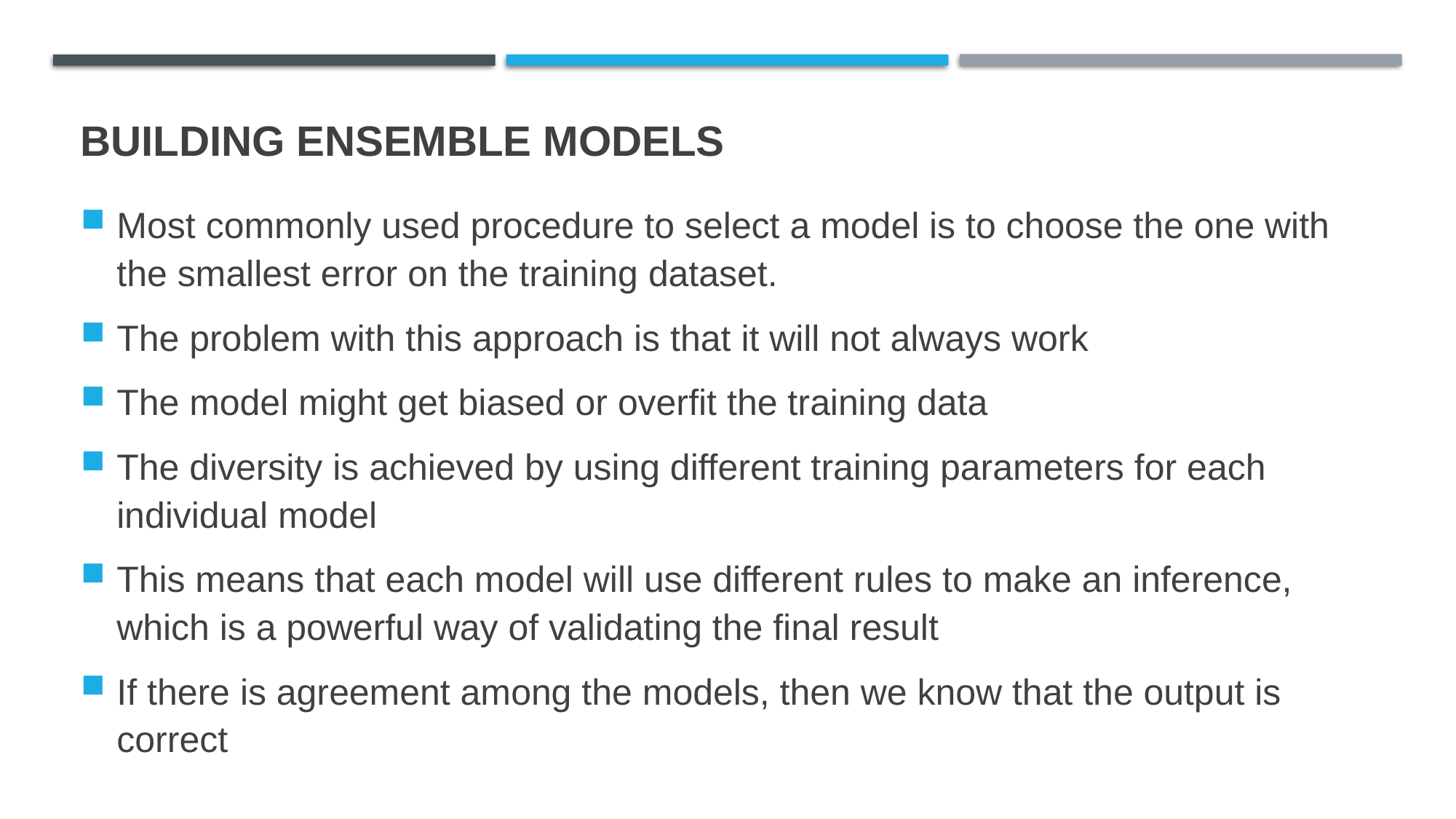

# Building ensemble models
Most commonly used procedure to select a model is to choose the one with the smallest error on the training dataset.
The problem with this approach is that it will not always work
The model might get biased or overfit the training data
The diversity is achieved by using different training parameters for each individual model
This means that each model will use different rules to make an inference, which is a powerful way of validating the final result
If there is agreement among the models, then we know that the output is correct